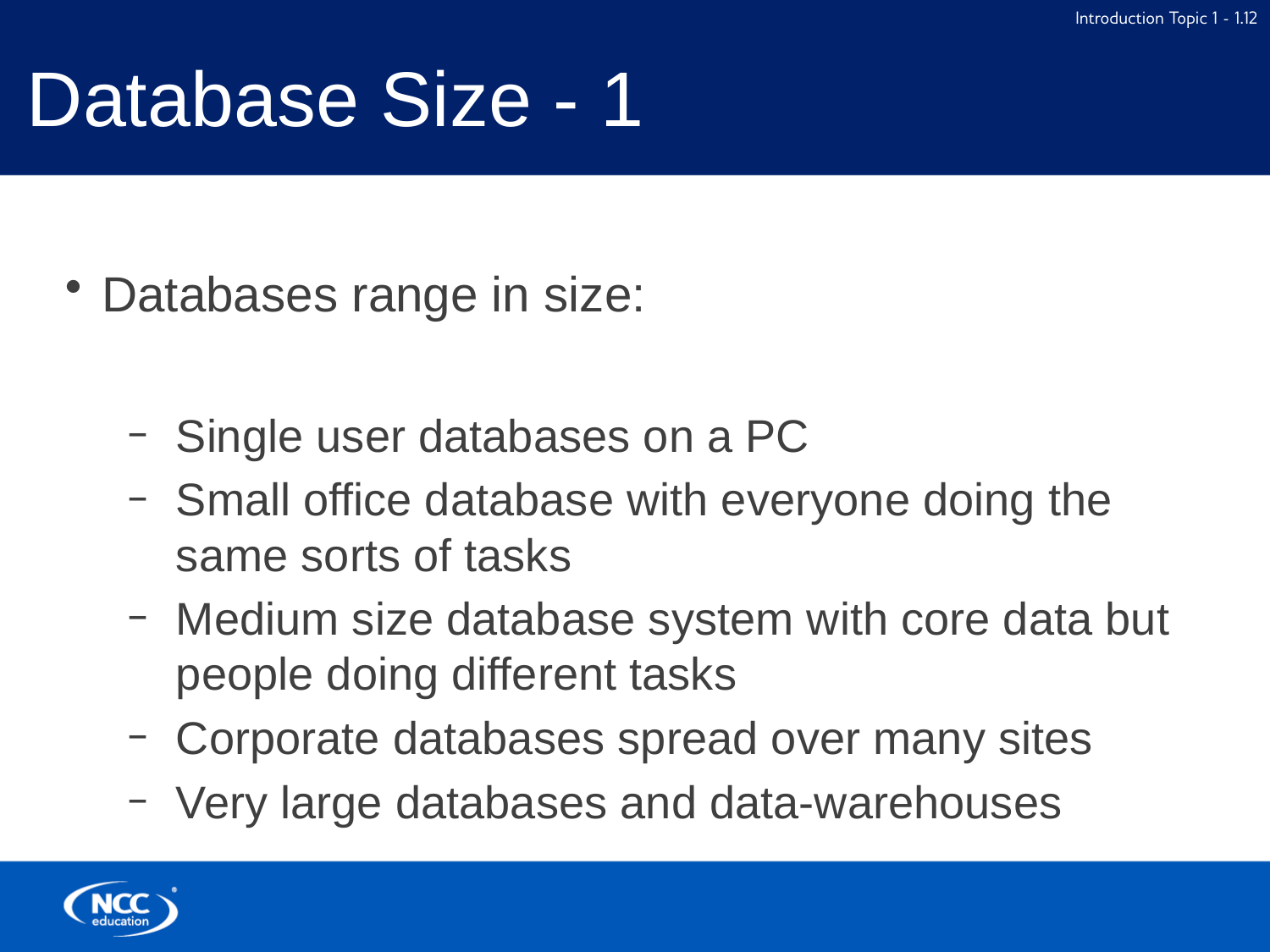

# Database Size - 1
Databases range in size:

Single user databases on a PC
Small office database with everyone doing the same sorts of tasks
Medium size database system with core data but people doing different tasks
Corporate databases spread over many sites
Very large databases and data-warehouses